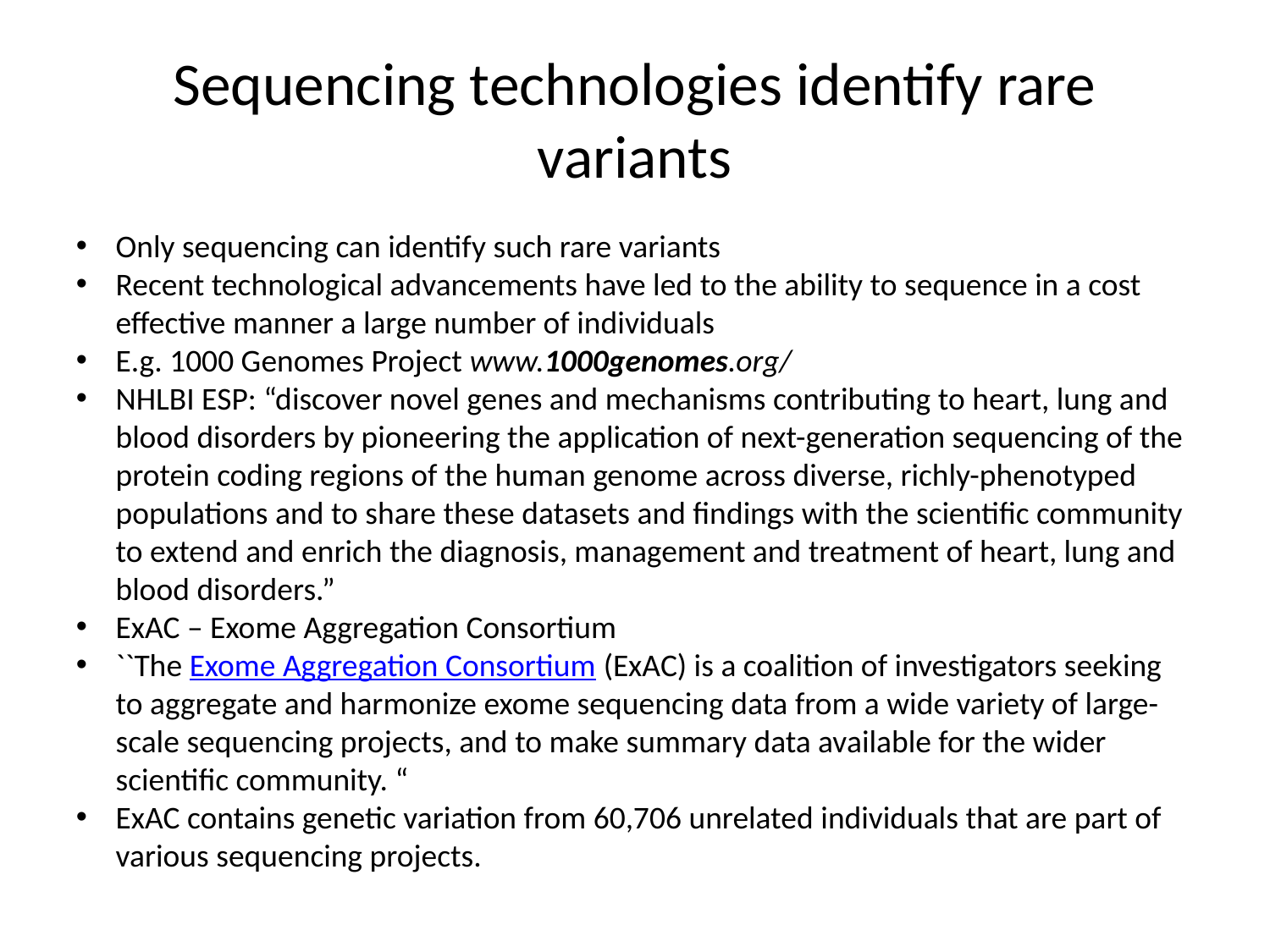

# Sequencing technologies identify rare variants
Only sequencing can identify such rare variants
Recent technological advancements have led to the ability to sequence in a cost effective manner a large number of individuals
E.g. 1000 Genomes Project www.1000genomes.org/‎
NHLBI ESP: “discover novel genes and mechanisms contributing to heart, lung and blood disorders by pioneering the application of next-generation sequencing of the protein coding regions of the human genome across diverse, richly-phenotyped populations and to share these datasets and findings with the scientific community to extend and enrich the diagnosis, management and treatment of heart, lung and blood disorders.”
ExAC – Exome Aggregation Consortium
``The Exome Aggregation Consortium (ExAC) is a coalition of investigators seeking to aggregate and harmonize exome sequencing data from a wide variety of large-scale sequencing projects, and to make summary data available for the wider scientific community. “
ExAC contains genetic variation from 60,706 unrelated individuals that are part of various sequencing projects.